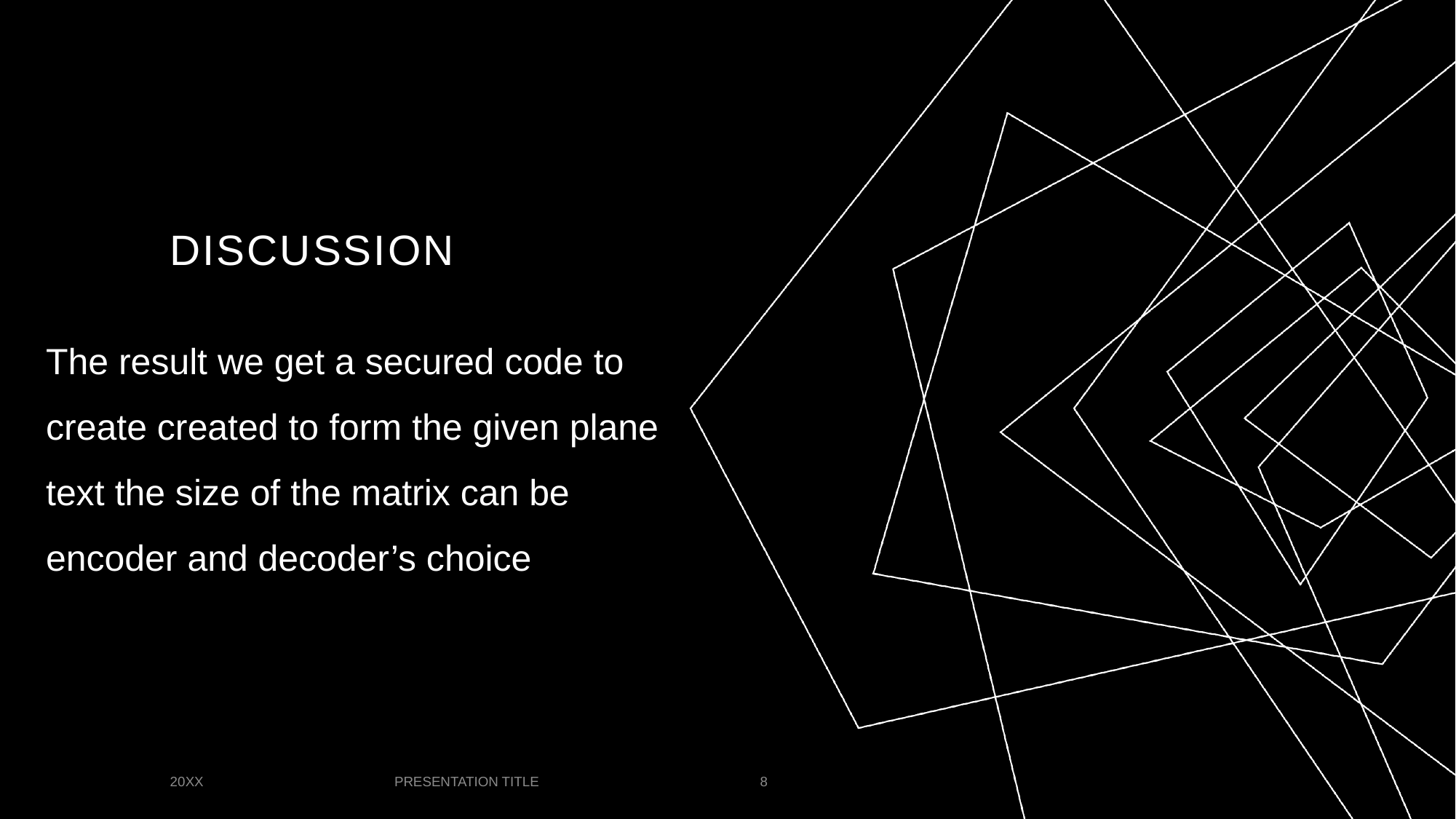

# Discussion
The result we get a secured code to create created to form the given plane text the size of the matrix can be encoder and decoder’s choice
PRESENTATION TITLE
20XX
8